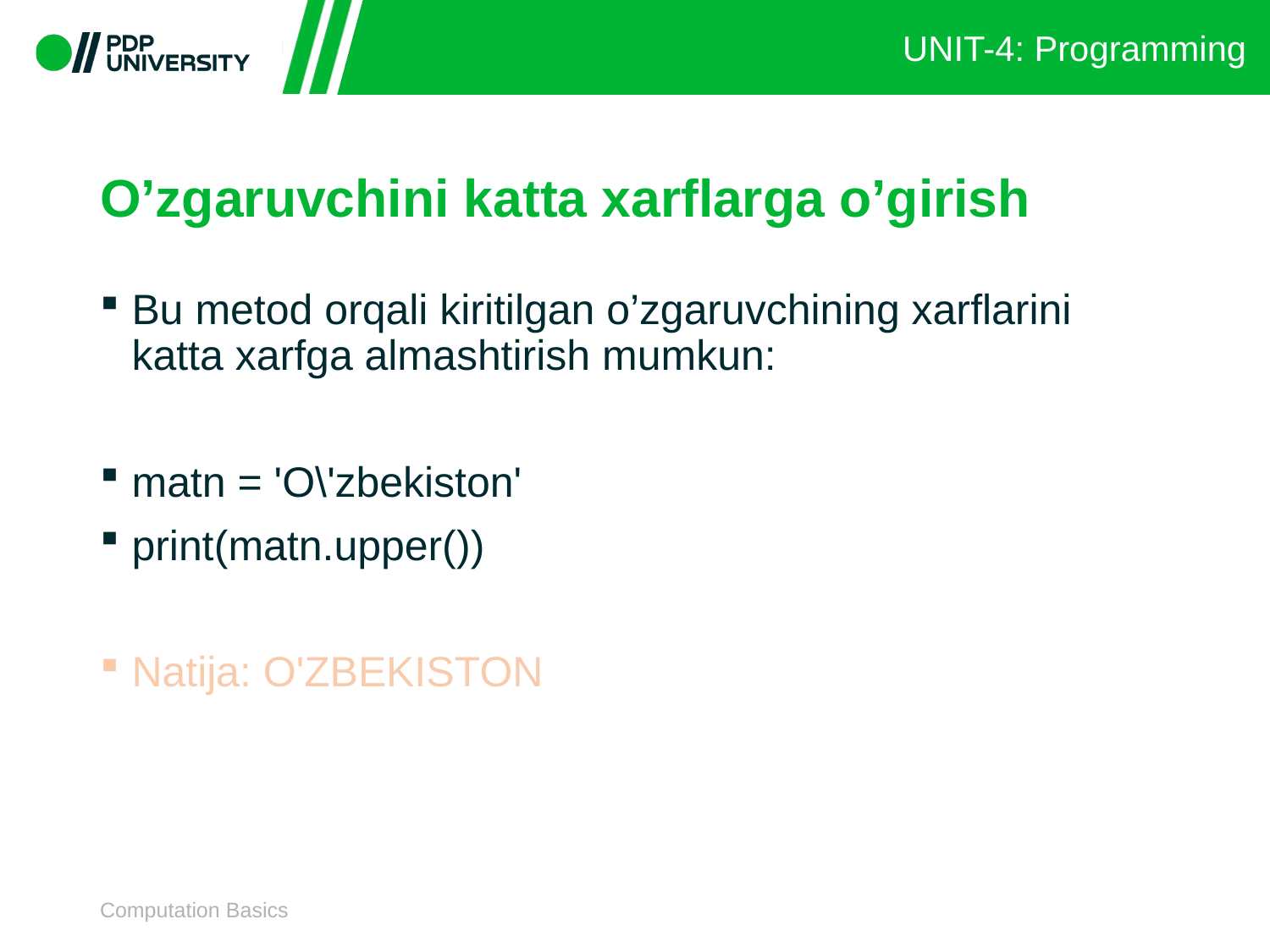

# O’zgaruvchini katta xarflarga o’girish
Bu metod orqali kiritilgan o’zgaruvchining xarflarini katta xarfga almashtirish mumkun:

matn = 'O\'zbekiston'
print(matn.upper())

Natija: O'ZBEKISTON
17
Computation Basics